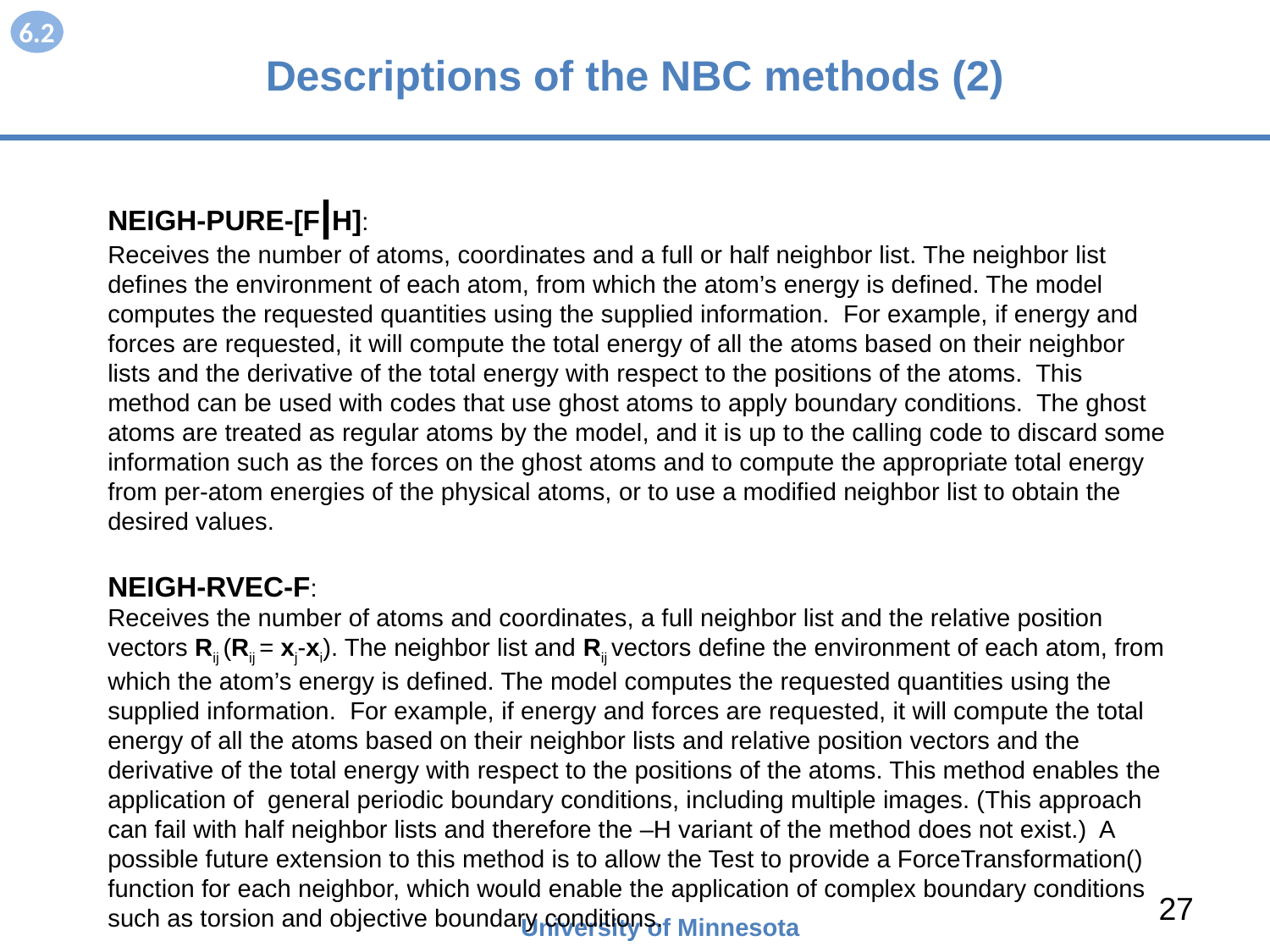

6.2
# Descriptions of the NBC methods (2)

NEIGH-PURE-[F|H]:
Receives the number of atoms, coordinates and a full or half neighbor list. The neighbor list defines the environment of each atom, from which the atom’s energy is defined. The model computes the requested quantities using the supplied information.  For example, if energy and forces are requested, it will compute the total energy of all the atoms based on their neighbor lists and the derivative of the total energy with respect to the positions of the atoms.  This  method can be used with codes that use ghost atoms to apply boundary conditions.  The ghost atoms are treated as regular atoms by the model, and it is up to the calling code to discard some information such as the forces on the ghost atoms and to compute the appropriate total energy from per-atom energies of the physical atoms, or to use a modified neighbor list to obtain the desired values.

NEIGH-RVEC-F:
Receives the number of atoms and coordinates, a full neighbor list and the relative position vectors Rij (Rij = xj-xi). The neighbor list and Rij vectors define the environment of each atom, from which the atom’s energy is defined. The model computes the requested quantities using the supplied information.  For example, if energy and forces are requested, it will compute the total energy of all the atoms based on their neighbor lists and relative position vectors and the derivative of the total energy with respect to the positions of the atoms. This method enables the application of  general periodic boundary conditions, including multiple images. (This approach can fail with half neighbor lists and therefore the –H variant of the method does not exist.)  A possible future extension to this method is to allow the Test to provide a ForceTransformation() function for each neighbor, which would enable the application of complex boundary conditions such as torsion and objective boundary conditions.

27
University of Minnesota